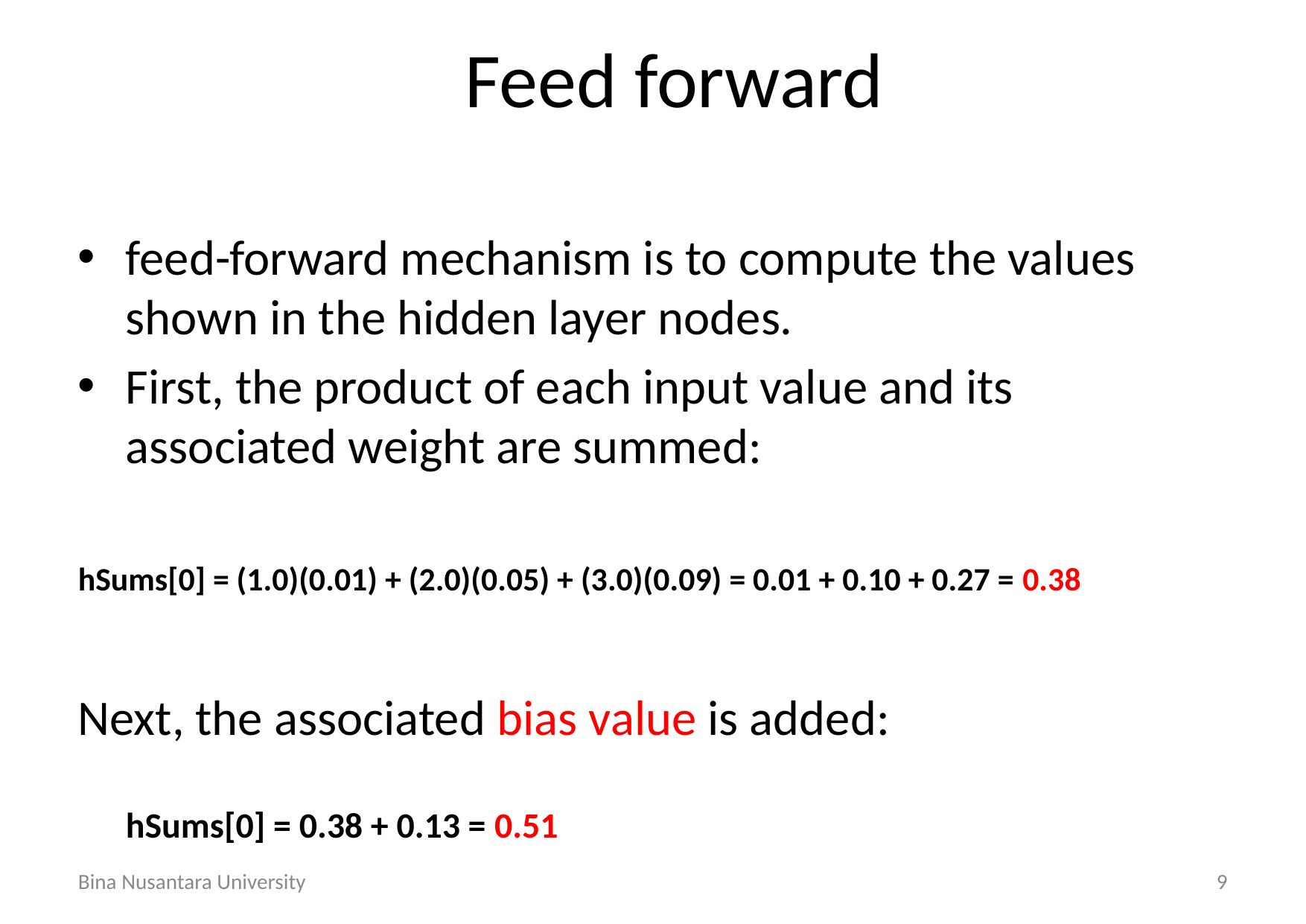

# Feed forward
feed-forward mechanism is to compute the values shown in the hidden layer nodes.
First, the product of each input value and its associated weight are summed:

hSums[0] = (1.0)(0.01) + (2.0)(0.05) + (3.0)(0.09) = 0.01 + 0.10 + 0.27 = 0.38

Next, the associated bias value is added:

	hSums[0] = 0.38 + 0.13 = 0.51

Bina Nusantara University
9